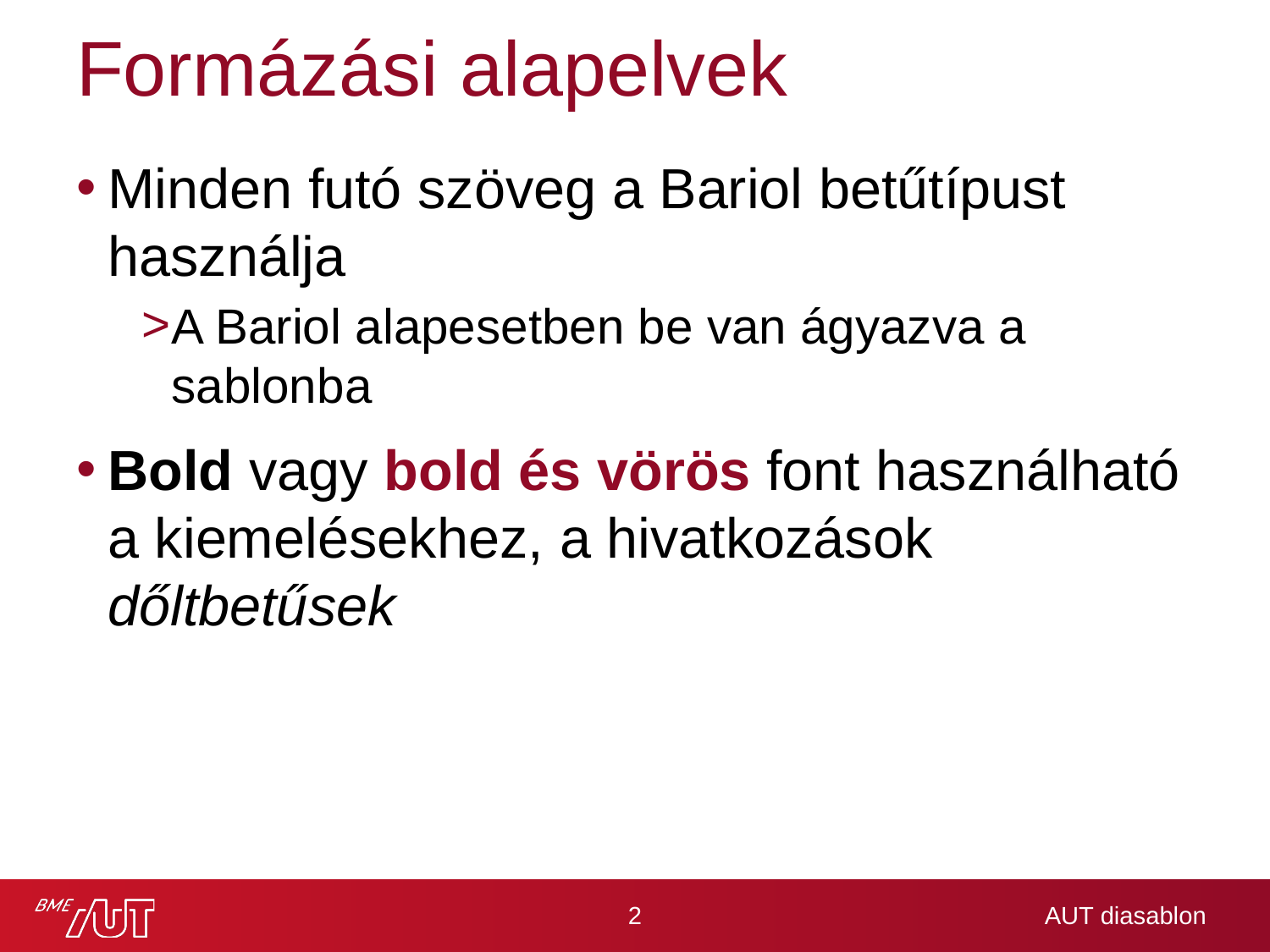

# Formázási alapelvek
Minden futó szöveg a Bariol betűtípust használja
A Bariol alapesetben be van ágyazva a sablonba
Bold vagy bold és vörös font használható a kiemelésekhez, a hivatkozások dőltbetűsek

2
AUT diasablon